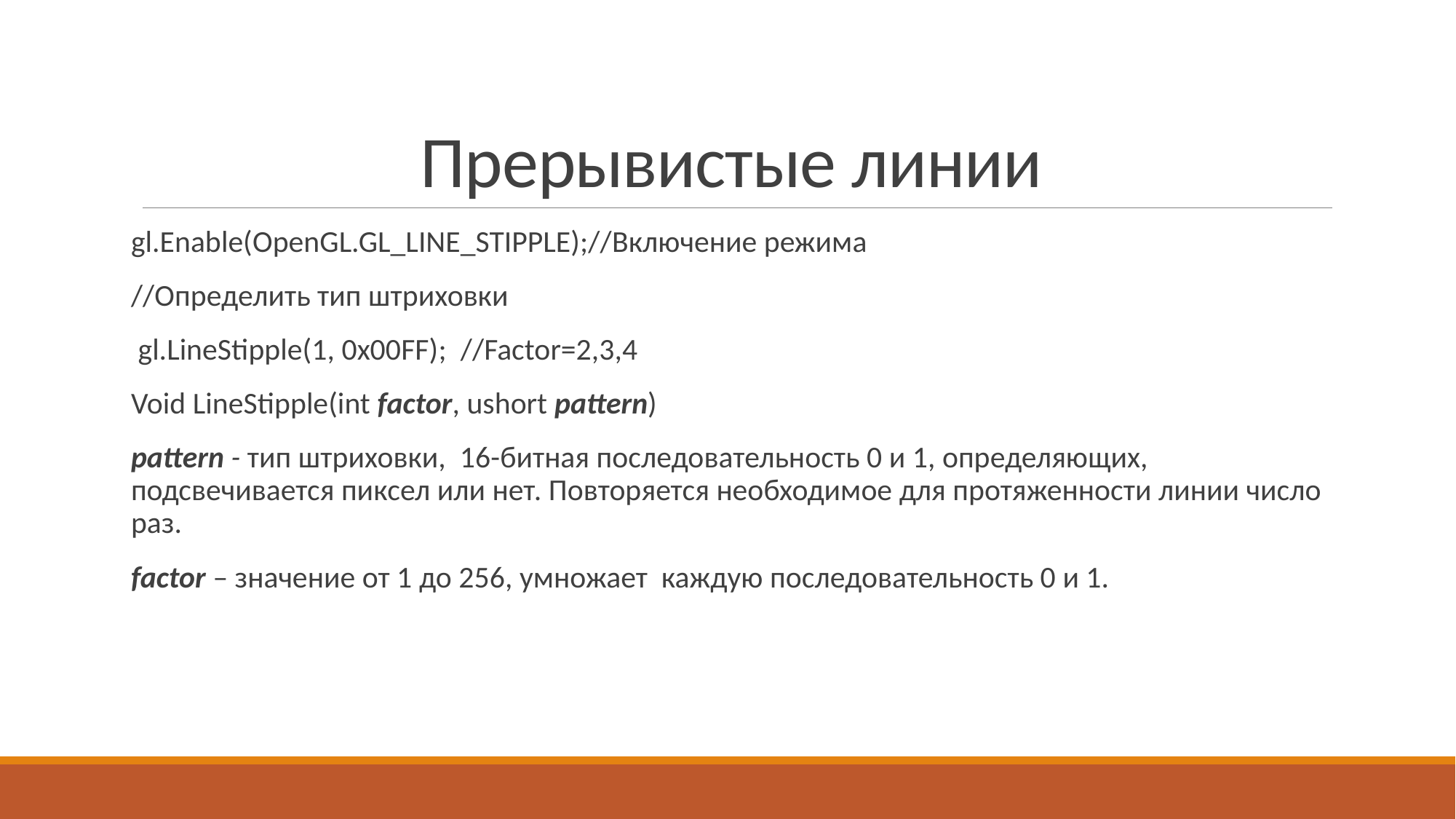

# Прерывистые линии
gl.Enable(OpenGL.GL_LINE_STIPPLE);//Включение режима
//Определить тип штриховки
 gl.LineStipple(1, 0x00FF);  //Factor=2,3,4
Void LineStipple(int factor, ushort pattern)
pattern - тип штриховки,  16-битная последовательность 0 и 1, определяющих, подсвечивается пиксел или нет. Повторяется необходимое для протяженности линии число раз.
factor – значение от 1 до 256, умножает  каждую последовательность 0 и 1.